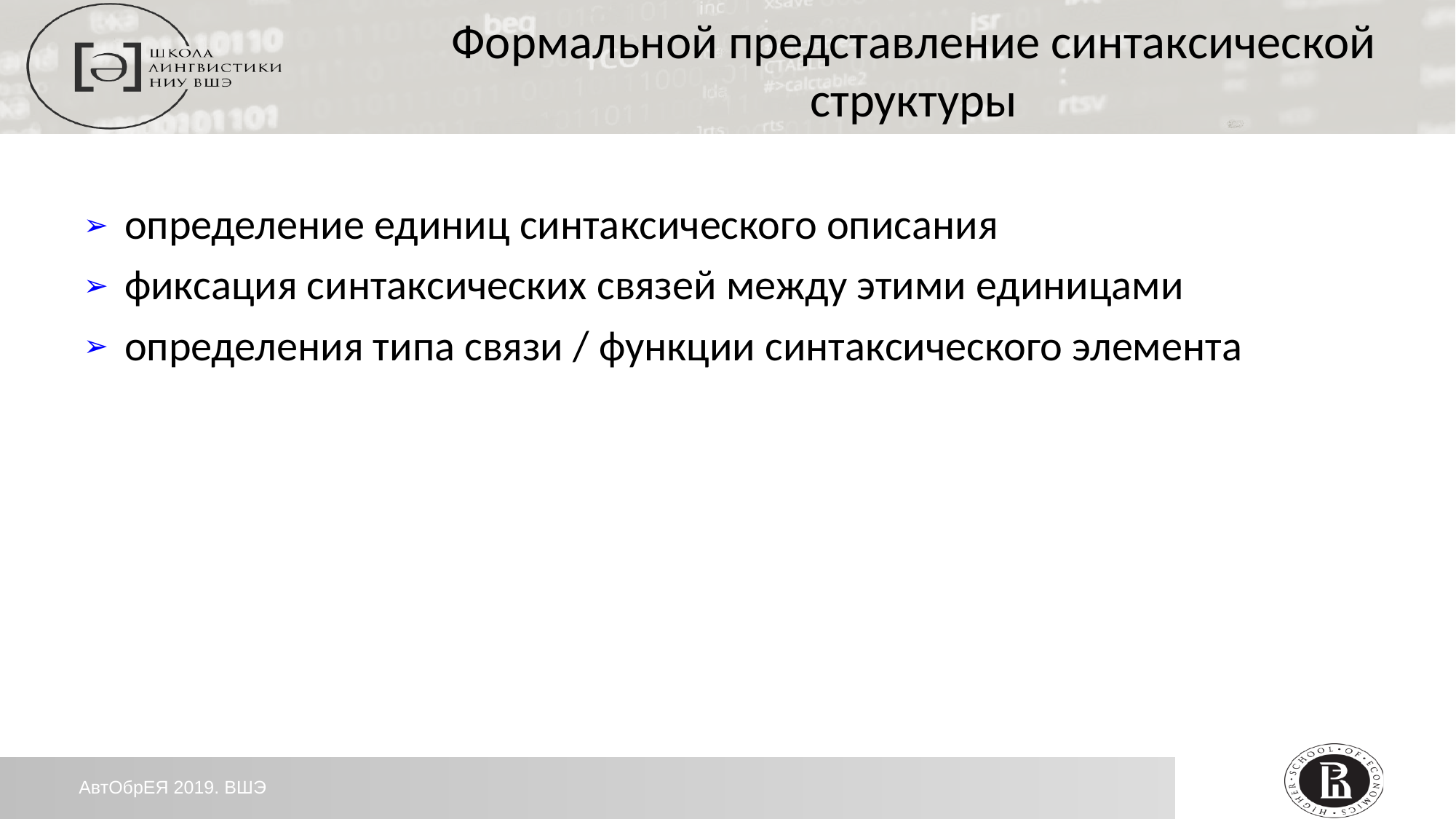

Формальной представление синтаксической структуры
определение единиц синтаксического описания
фиксация синтаксических связей между этими единицами
определения типа связи / функции синтаксического элемента
АвтОбрЕЯ 2019. ВШЭ
9